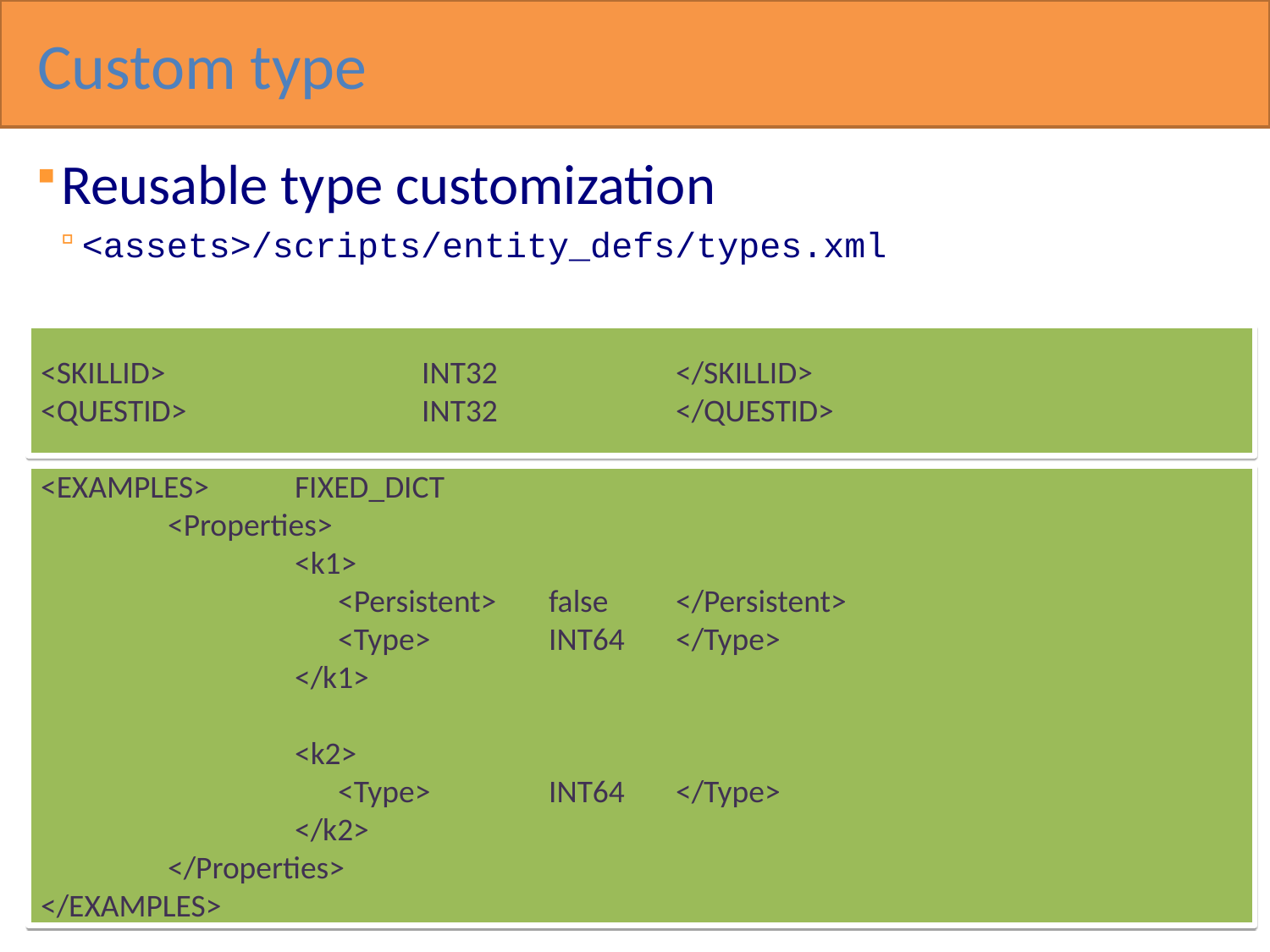

Custom type
Reusable type customization
<assets>/scripts/entity_defs/types.xml

<SKILLID>			INT32		</SKILLID>
<QUESTID>		INT32		</QUESTID>

<EXAMPLES>	FIXED_DICT
	<Properties>
		<k1>
		      <Persistent>	false	</Persistent>
		      <Type>	INT64	</Type>
		</k1>

		<k2>
		      <Type>	INT64	</Type>
		</k2>
	</Properties>
</EXAMPLES>